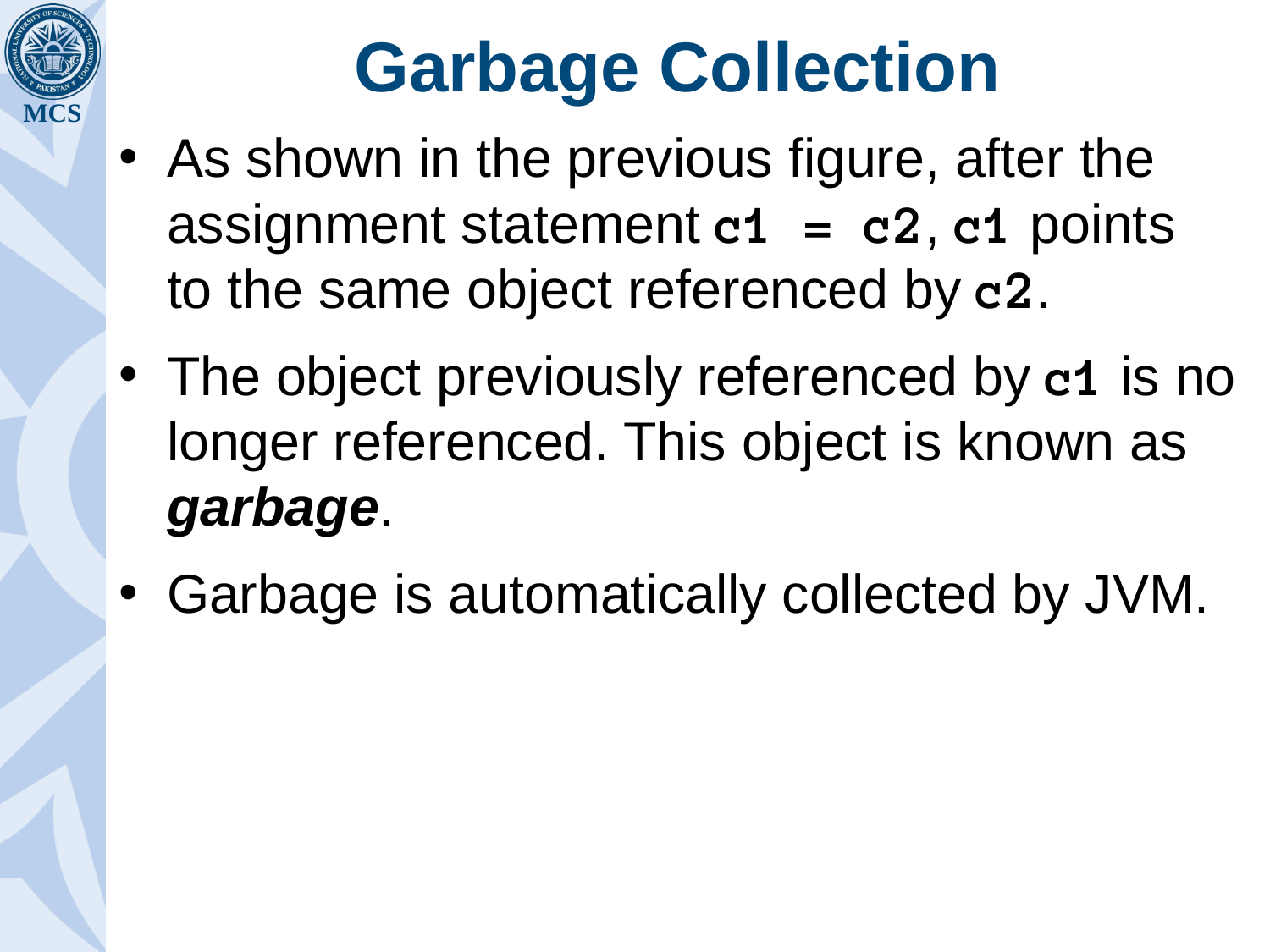

# Garbage Collection
As shown in the previous figure, after the assignment statement c1 = c2, c1 points to the same object referenced by c2.
The object previously referenced by c1 is no longer referenced. This object is known as garbage.
Garbage is automatically collected by JVM.